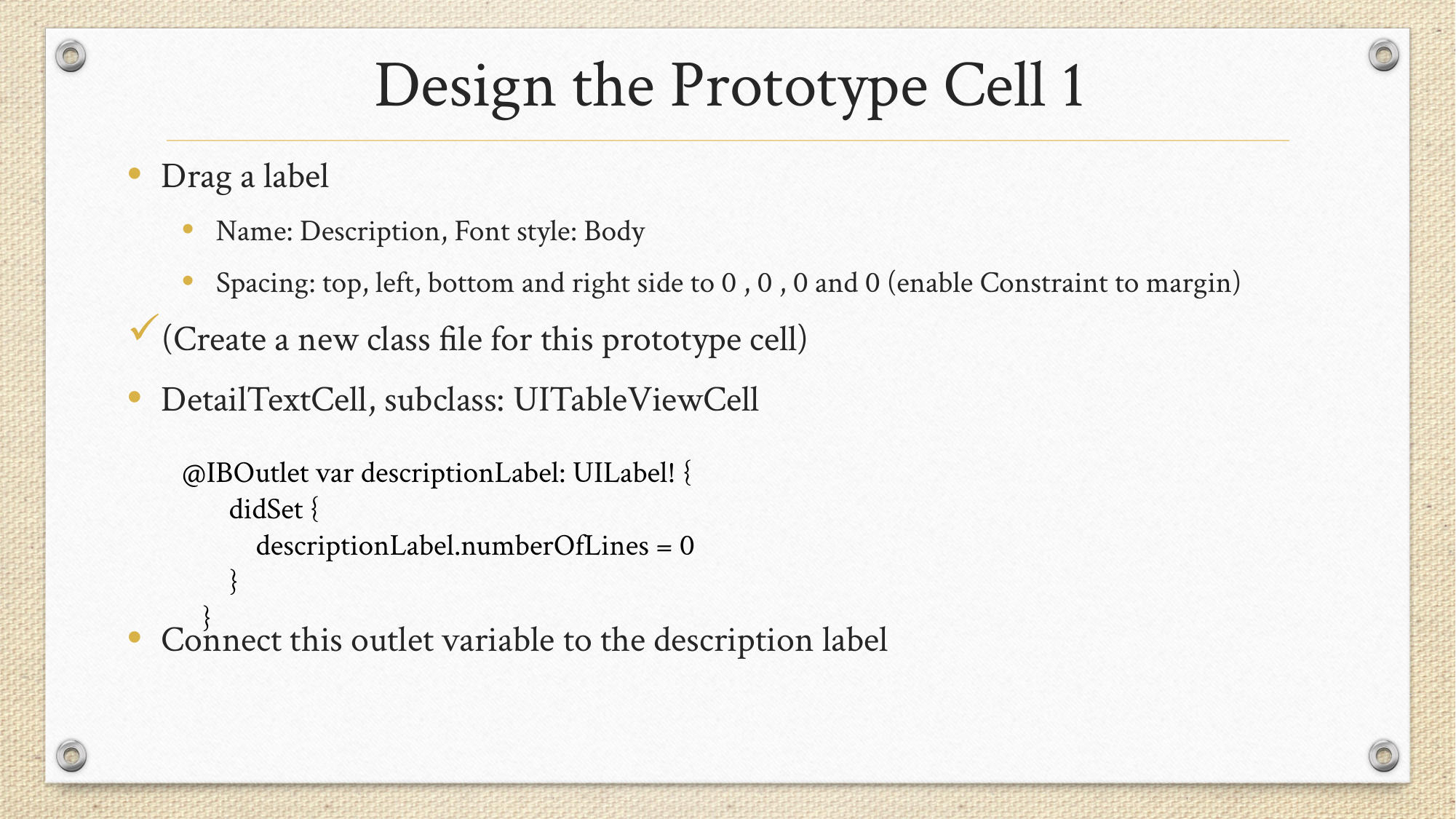

# Design the Prototype Cell 1
Drag a label
Name: Description, Font style: Body
Spacing: top, left, bottom and right side to 0 , 0 , 0 and 0 (enable Constraint to margin)
(Create a new class file for this prototype cell)
DetailTextCell, subclass: UITableViewCell

Connect this outlet variable to the description label

 @IBOutlet var descriptionLabel: UILabel! {
        didSet {
            descriptionLabel.numberOfLines = 0
        }
    }